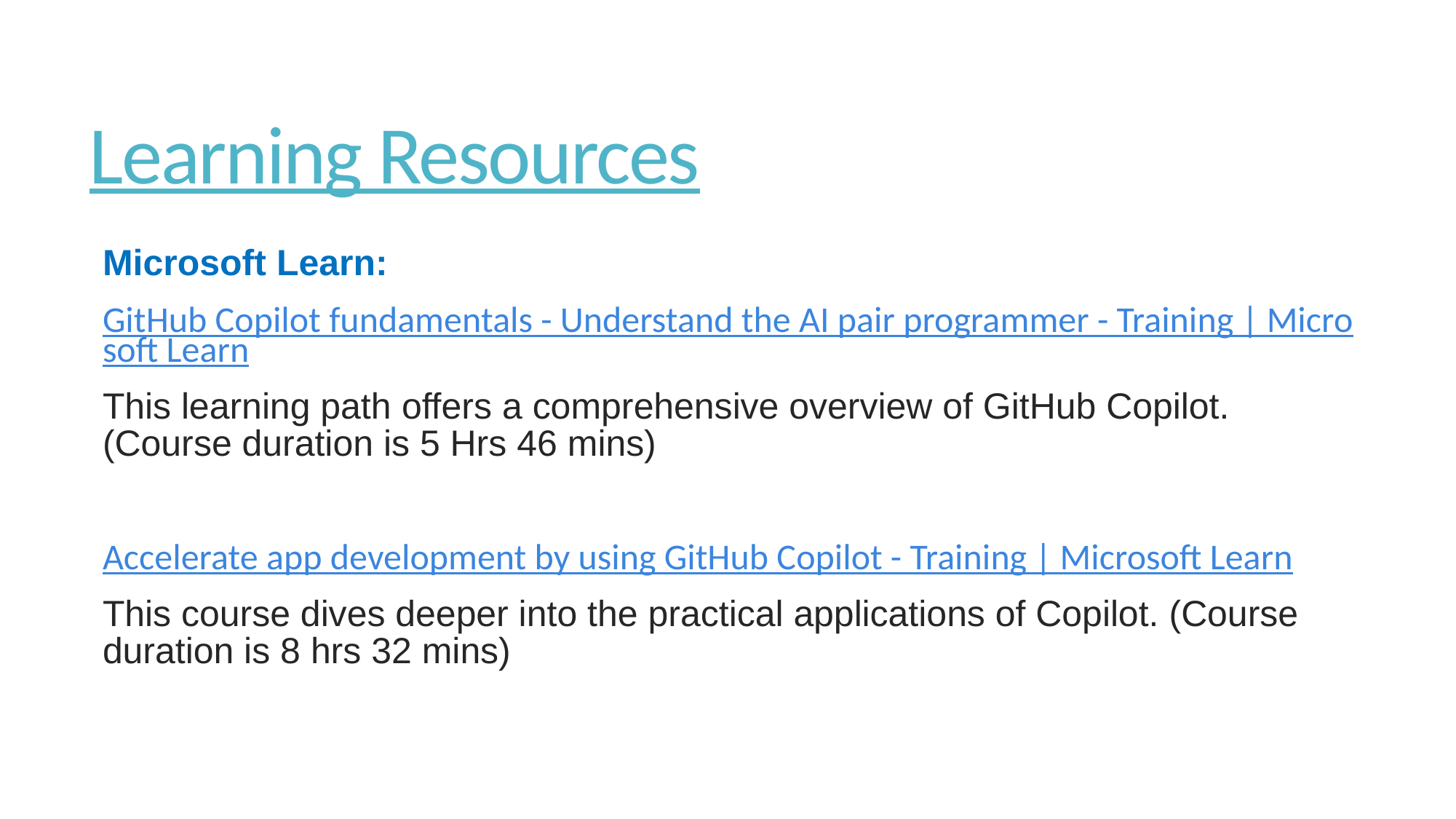

# Learning Resources
Microsoft Learn:
GitHub Copilot fundamentals - Understand the AI pair programmer - Training | Microsoft Learn
This learning path offers a comprehensive overview of GitHub Copilot. (Course duration is 5 Hrs 46 mins)

Accelerate app development by using GitHub Copilot - Training | Microsoft Learn
This course dives deeper into the practical applications of Copilot. (Course duration is 8 hrs 32 mins)